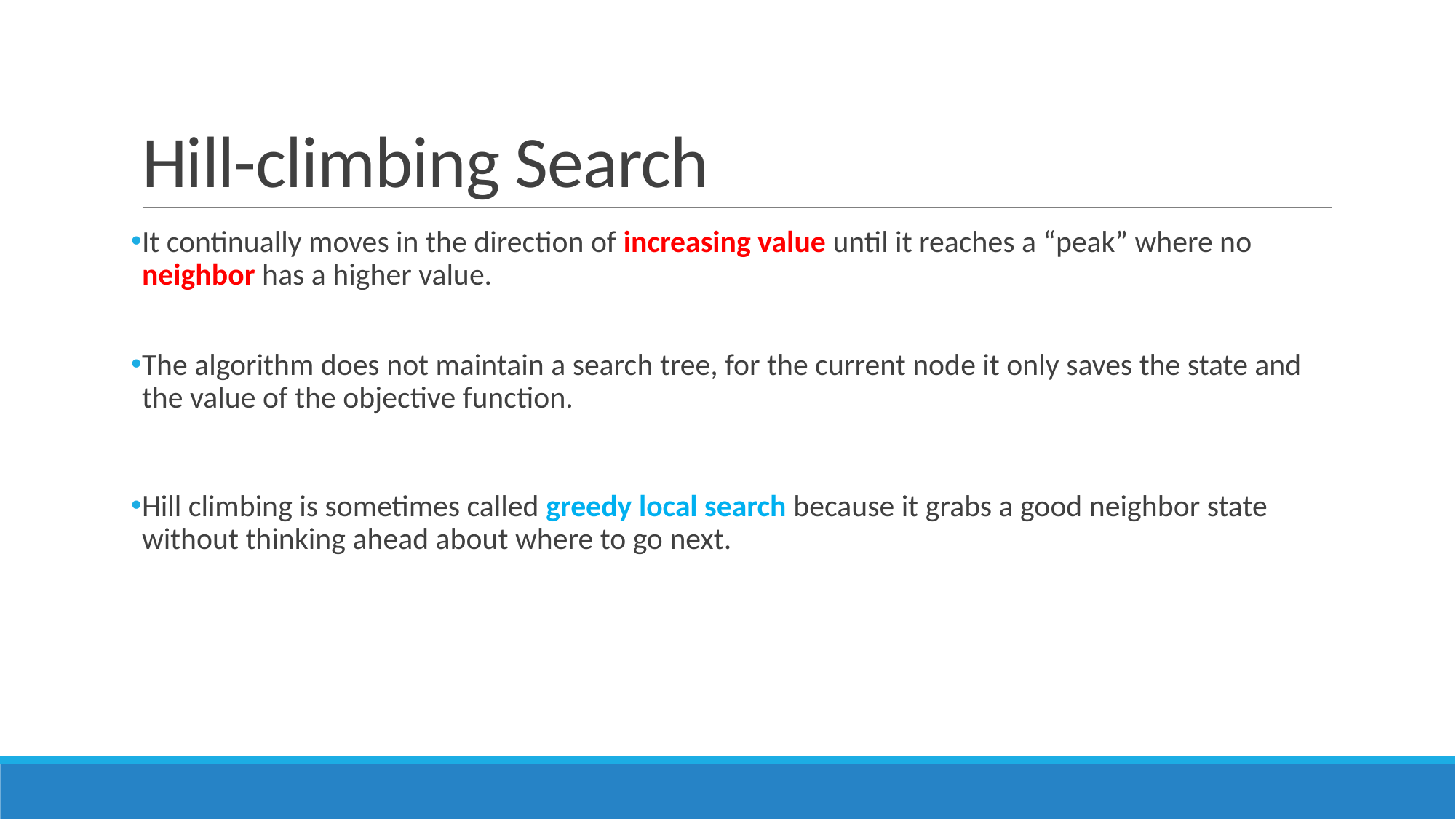

# Hill-climbing Search
It continually moves in the direction of increasing value until it reaches a “peak” where no neighbor has a higher value.
The algorithm does not maintain a search tree, for the current node it only saves the state and the value of the objective function.

Hill climbing is sometimes called greedy local search because it grabs a good neighbor state without thinking ahead about where to go next.